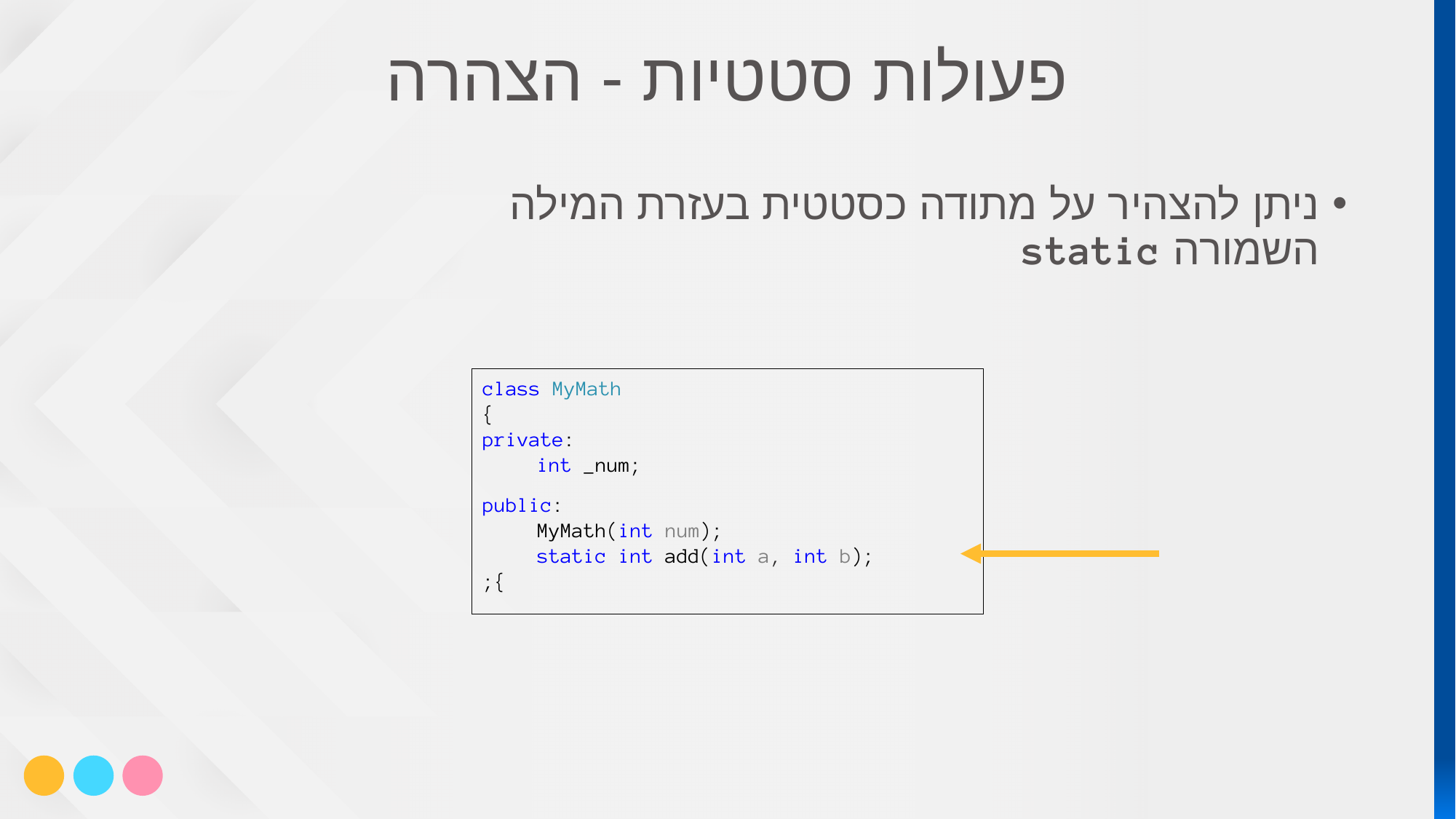

# פעולות סטטיות - הצהרה
ניתן להצהיר על מתודה כסטטית בעזרת המילה השמורה static
class MyMath
{
private:
int _num;

public:
MyMath(int num);
static int add(int a, int b);
};